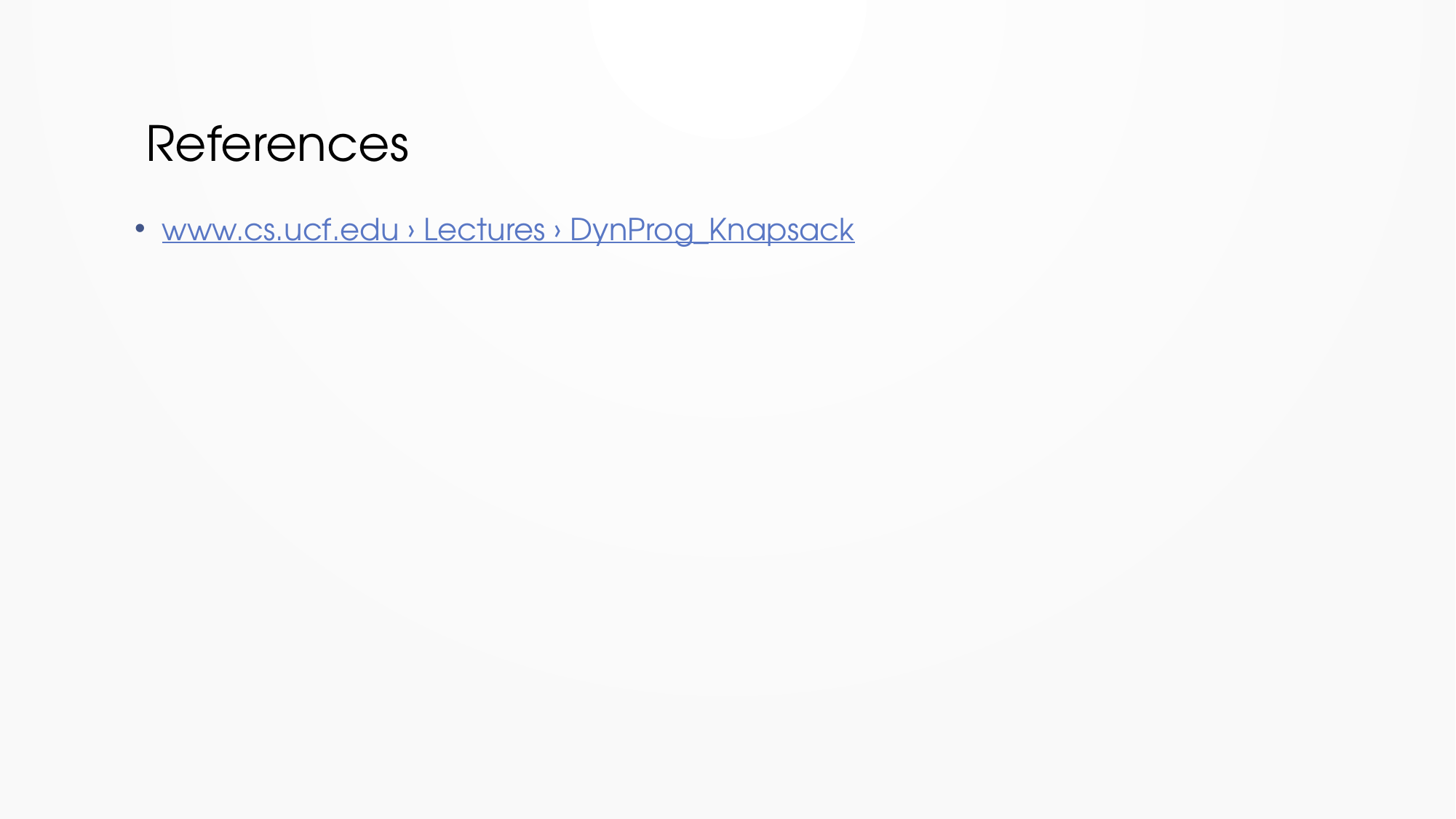

36
# References
www.cs.ucf.edu › Lectures › DynProg_Knapsack